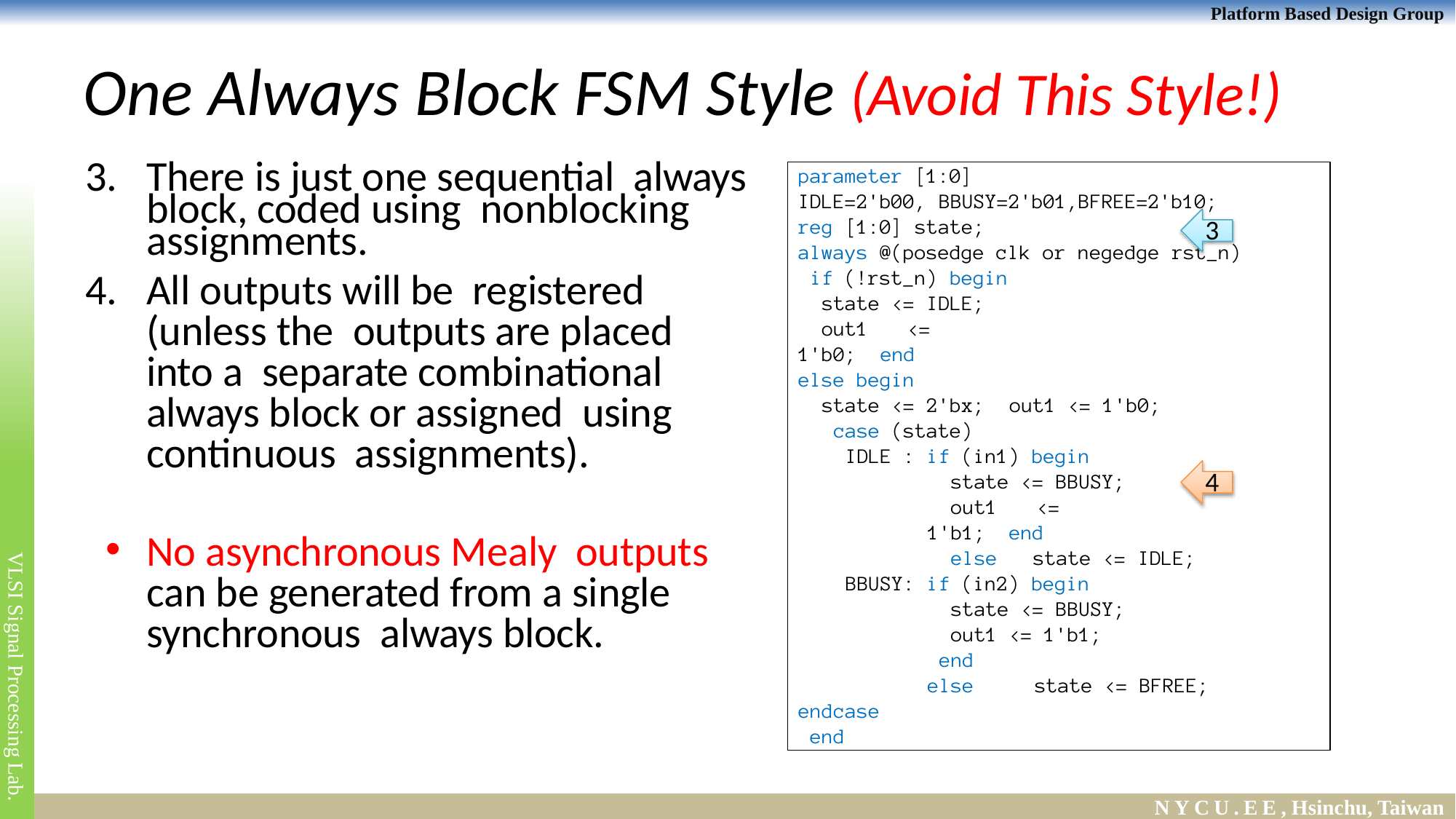

# One Always Block FSM Style (Avoid This Style!)
parameter [1:0]
IDLE=2'b00, BBUSY=2'b01,BFREE=2'b10;
There is just one sequential  always block, coded using  nonblocking assignments.
All outputs will be  registered (unless the  outputs are placed into a  separate combinational  always block or assigned  using continuous  assignments).

No asynchronous Mealy  outputs can be generated from a single synchronous  always block.

3
reg [1:0] state;
always @(posedge clk or negedge rst_n)  if (!rst_n) begin
state <= IDLE;
out1	<= 1'b0;  end
else begin
state <= 2'bx;  case (state)
out1 <= 1'b0;
IDLE : if (in1) begin
state <= BBUSY;

4
out1	<= 1'b1;  end
else
state <= IDLE;
BBUSY: if (in2) begin
state <= BBUSY;
out1 <= 1'b1;  end
else	state <= BFREE;
endcase  end